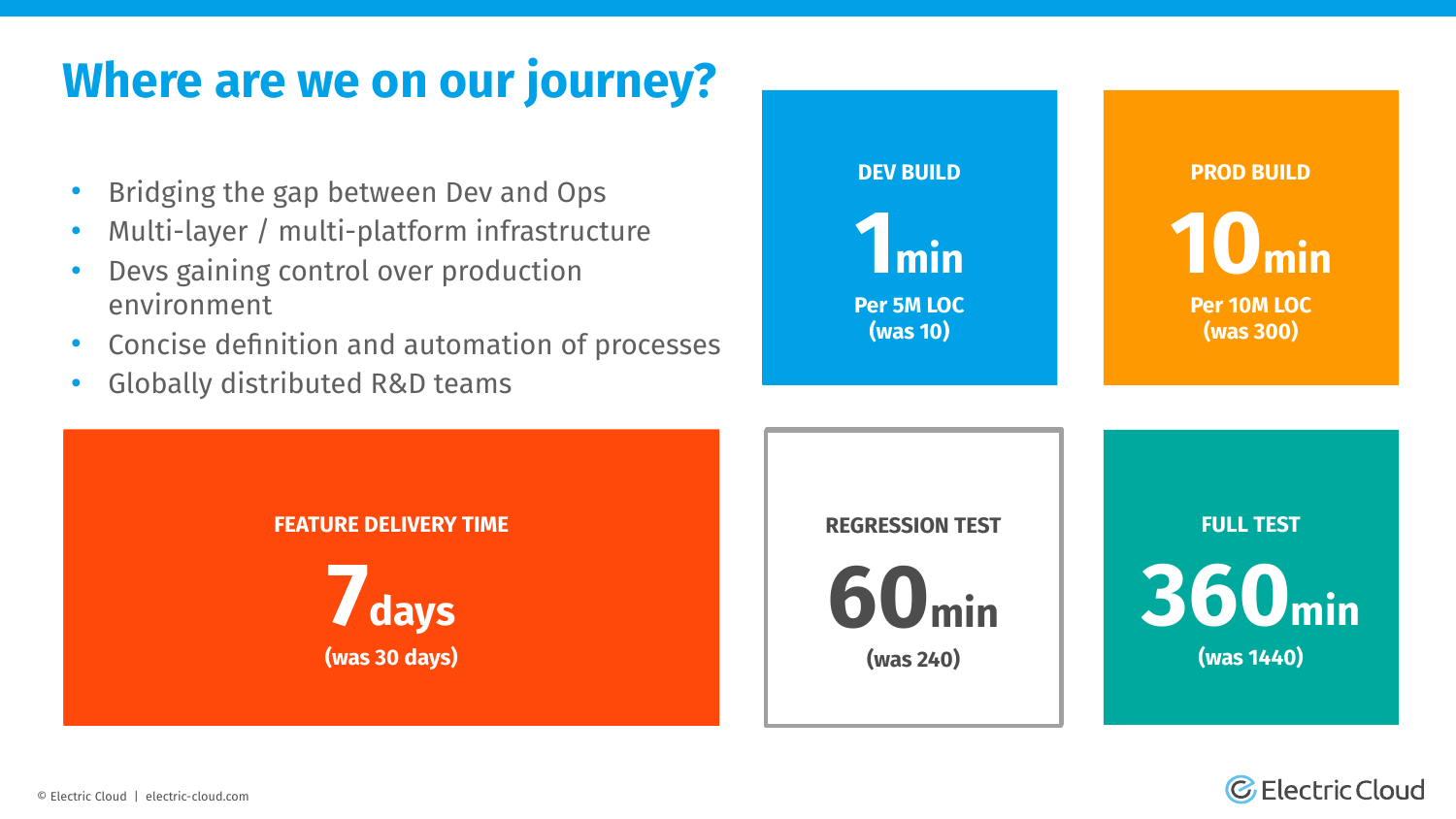

# Where are we on our journey?

DEV BUILD
1min
Per 5M LOC
(was 10)

PROD BUILD
10min
Per 10M LOC
(was 300)
DEV BUILD
10min
Per 5M LOC
PROD BUILD
300min
Per 10M LOC
Bridging the gap between Dev and Ops
Multi-layer / multi-platform infrastructure
Devs gaining control over production environment
Concise definition and automation of processes
Globally distributed R&D teams

FEATURE DELIVERY TIME
7days
(was 30 days)
REGRESSION TEST
240min

FULL TEST
360min
(was 1440)
FULL TEST
1440min

FEATURE DELIVERY TIME
30days

REGRESSION TEST
60min
(was 240)